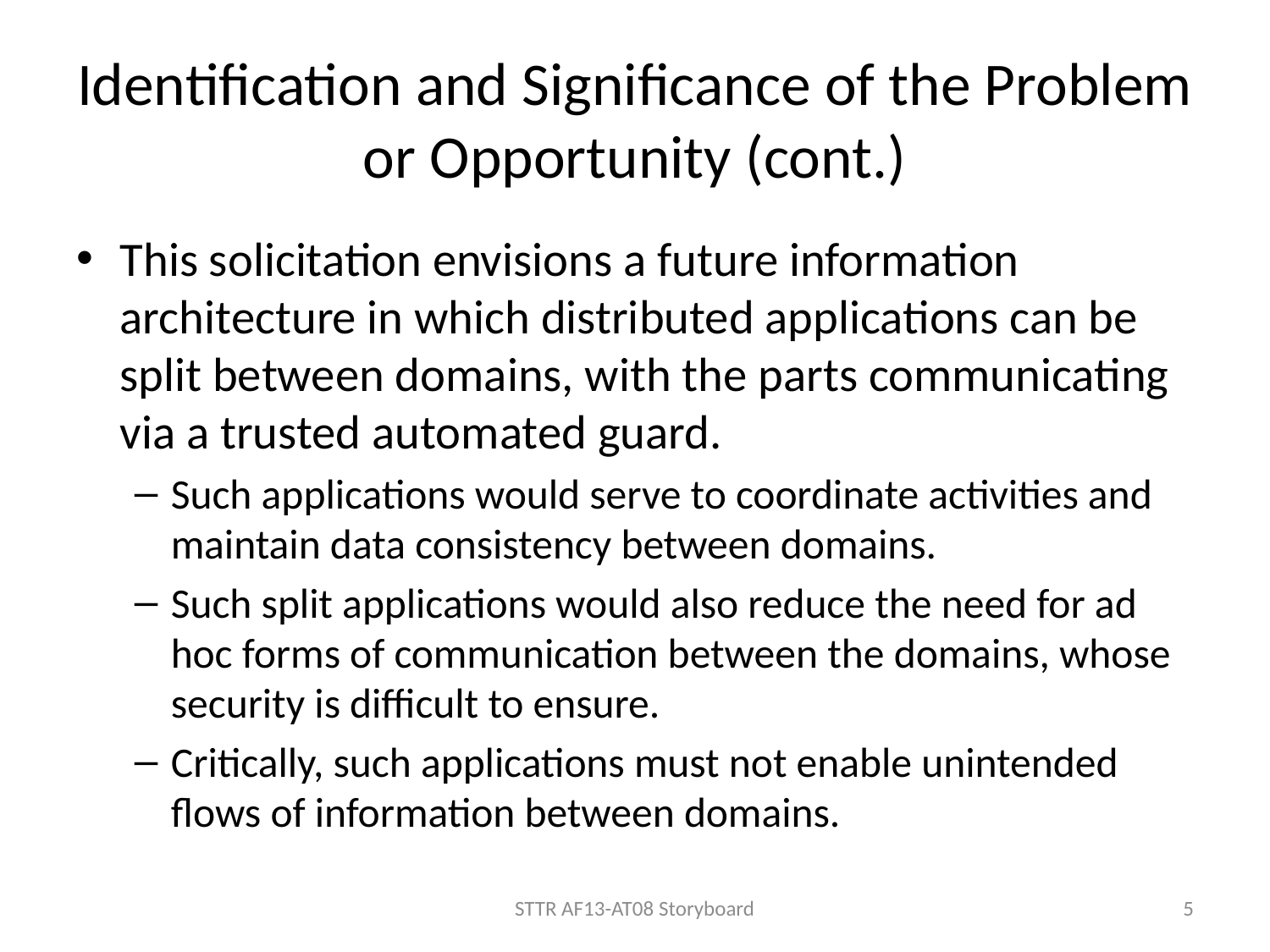

# Identification and Significance of the Problem or Opportunity (cont.)
This solicitation envisions a future information architecture in which distributed applications can be split between domains, with the parts communicating via a trusted automated guard.
Such applications would serve to coordinate activities and maintain data consistency between domains.
Such split applications would also reduce the need for ad hoc forms of communication between the domains, whose security is difficult to ensure.
Critically, such applications must not enable unintended flows of information between domains.
STTR AF13-AT08 Storyboard
5